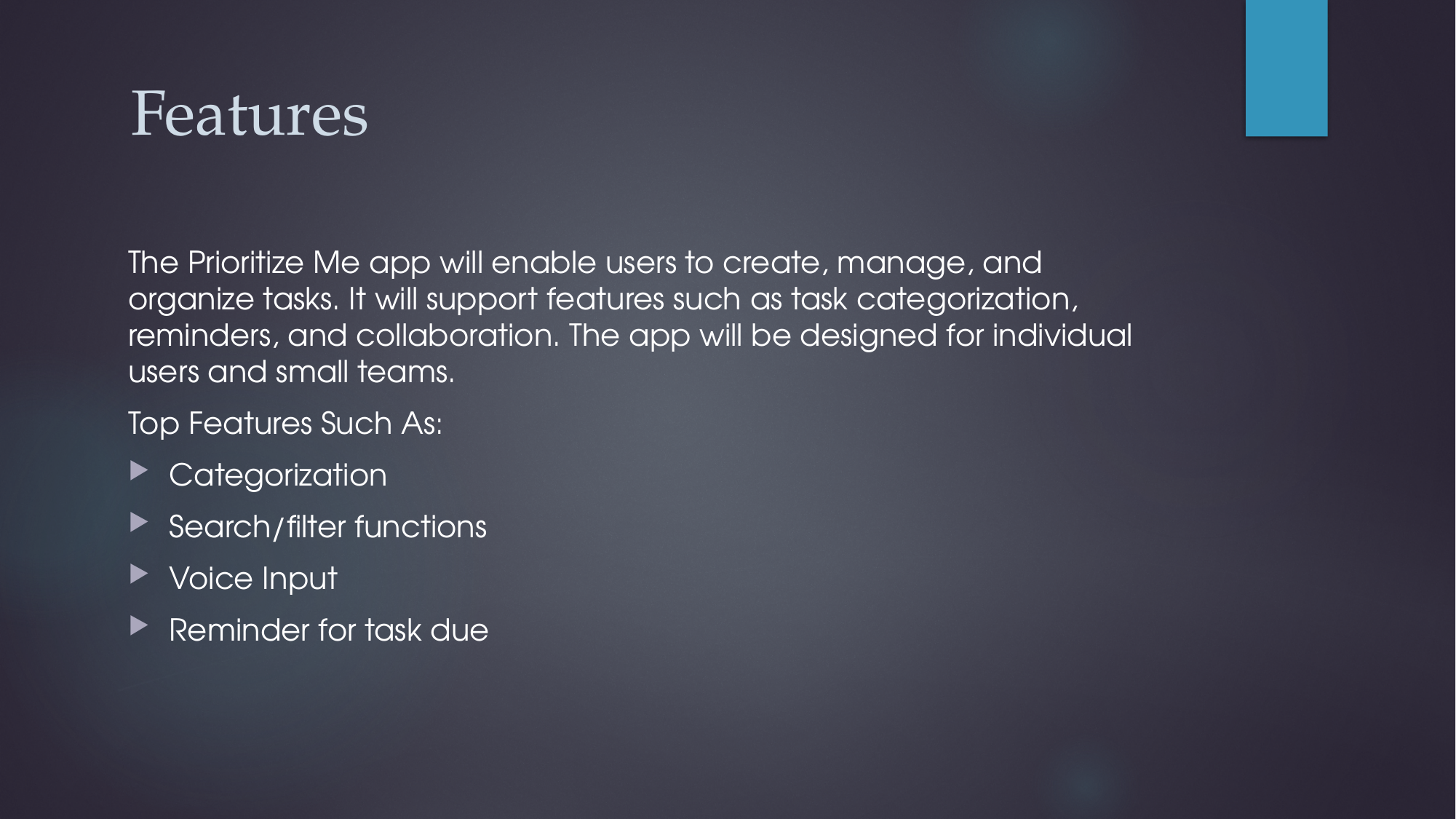

# Features
The Prioritize Me app will enable users to create, manage, and organize tasks. It will support features such as task categorization, reminders, and collaboration. The app will be designed for individual users and small teams.
Top Features Such As:
Categorization
Search/filter functions
Voice Input
Reminder for task due